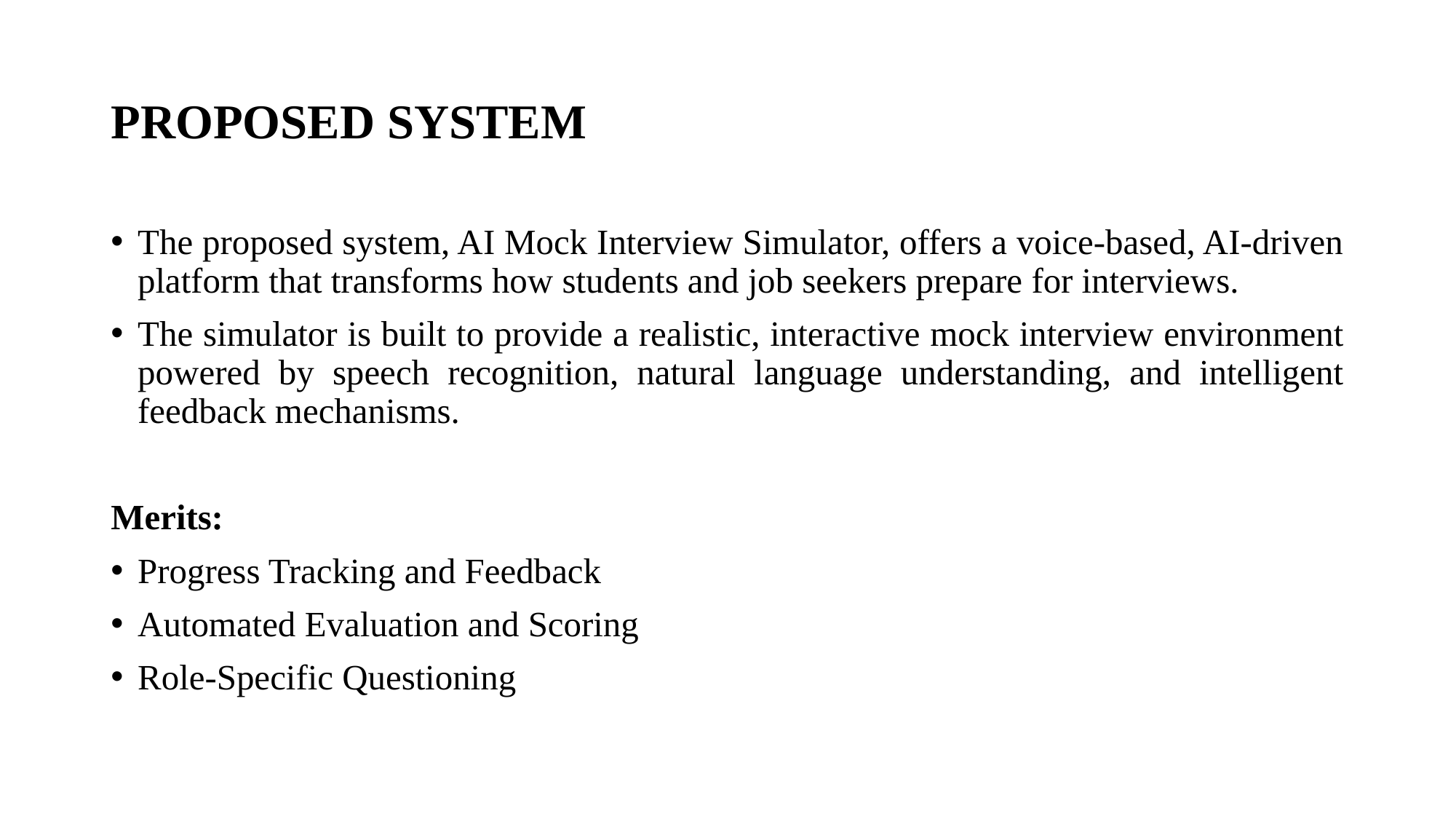

# PROPOSED SYSTEM
The proposed system, AI Mock Interview Simulator, offers a voice-based, AI-driven platform that transforms how students and job seekers prepare for interviews.
The simulator is built to provide a realistic, interactive mock interview environment powered by speech recognition, natural language understanding, and intelligent feedback mechanisms.

Merits:
Progress Tracking and Feedback
Automated Evaluation and Scoring
Role-Specific Questioning
4